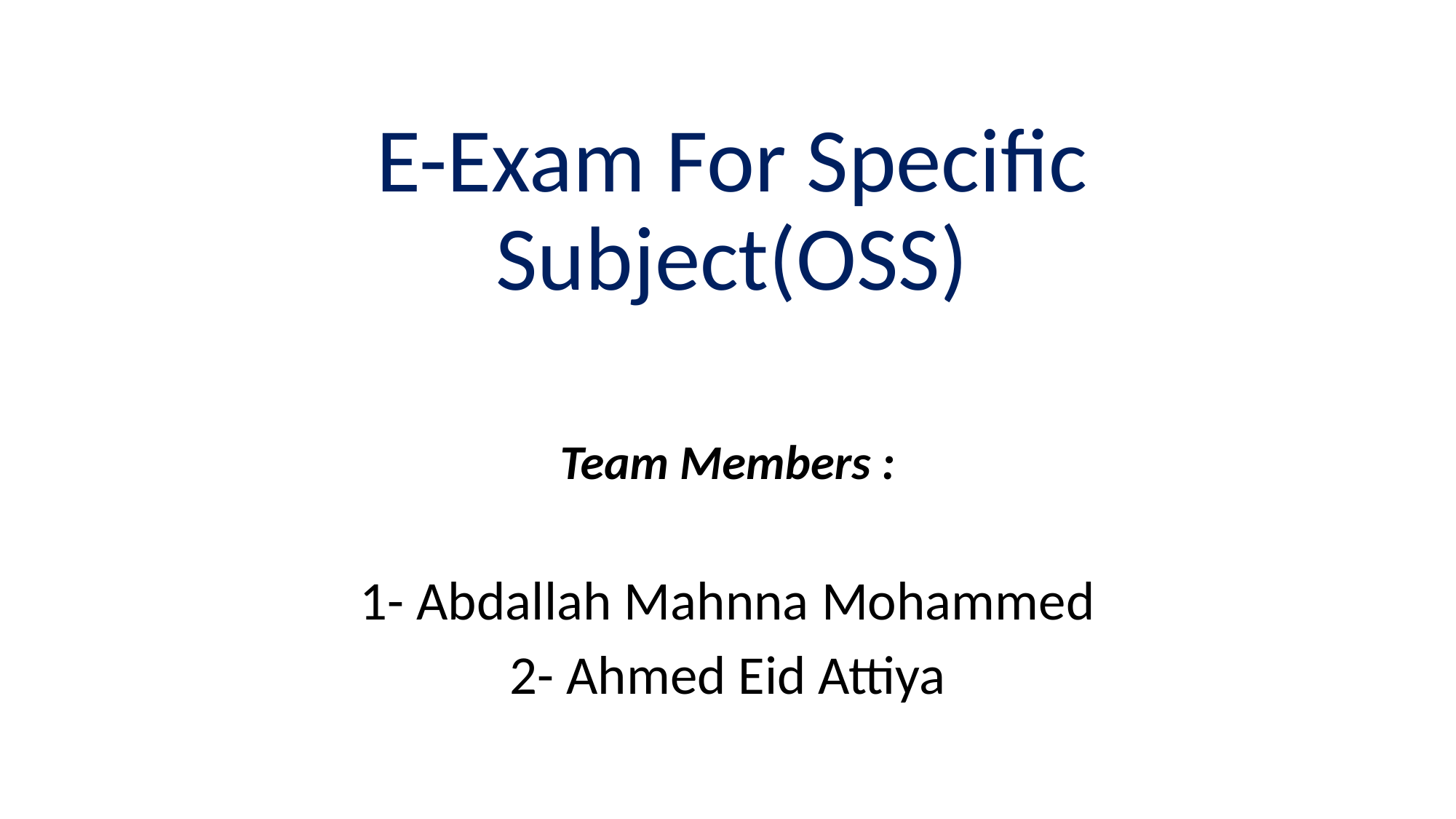

# E-Exam For Specific Subject(OSS)

Team Members :

1- Abdallah Mahnna Mohammed
2- Ahmed Eid Attiya